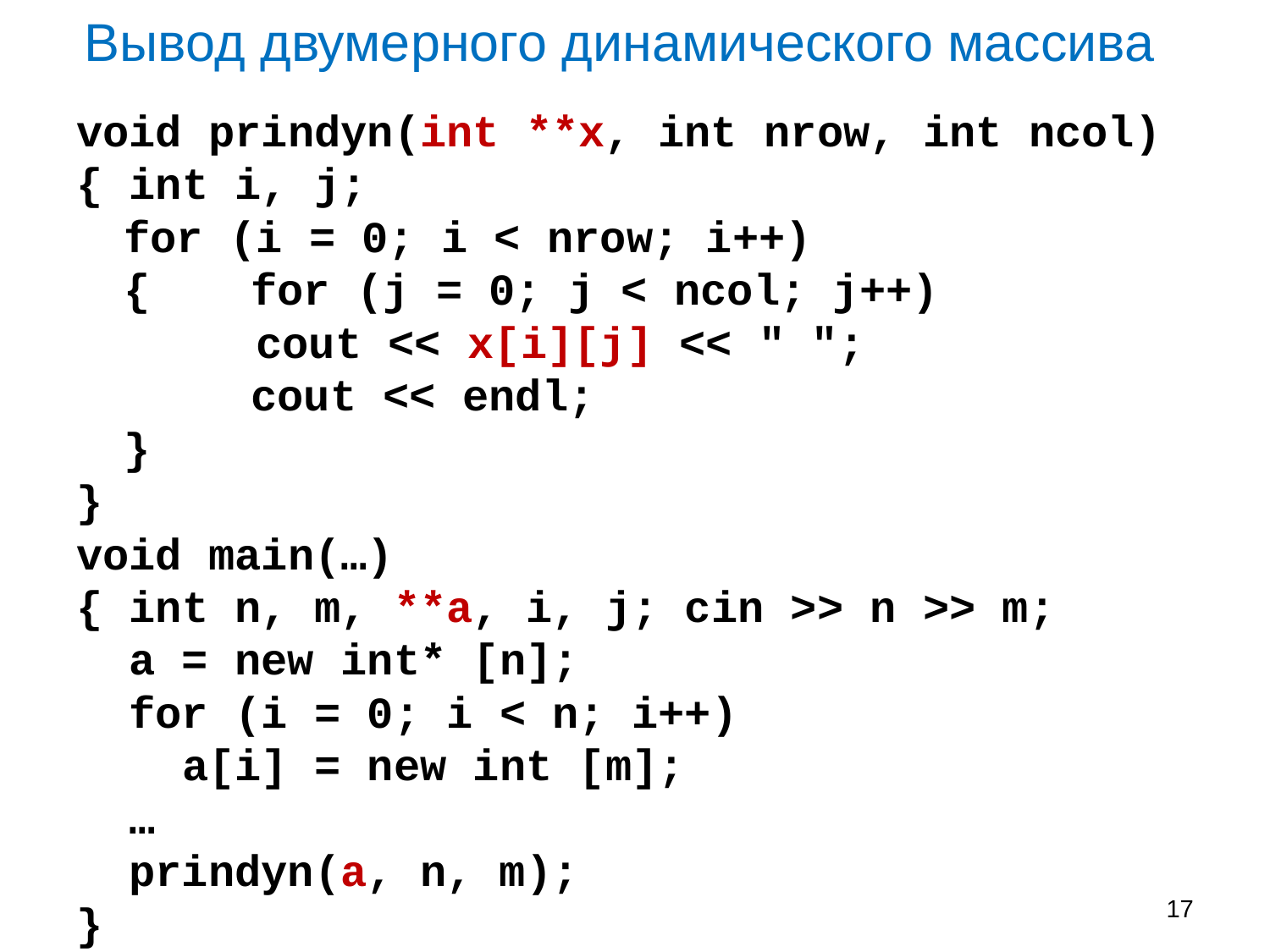

# Вывод двумерного динамического массива
void prindyn(int **x, int nrow, int ncol)
{ int i, j;
	for (i = 0; i < nrow; i++)
	{	for (j = 0; j < ncol; j++)
	     cout << x[i][j] << " ";
		cout << endl;
	}
}
void main(…)
{ int n, m, **a, i, j; cin >> n >> m;
  a = new int* [n];
  for (i = 0; i < n; i++)
    a[i] = new int [m];
  …
  prindyn(a, n, m);
}
17